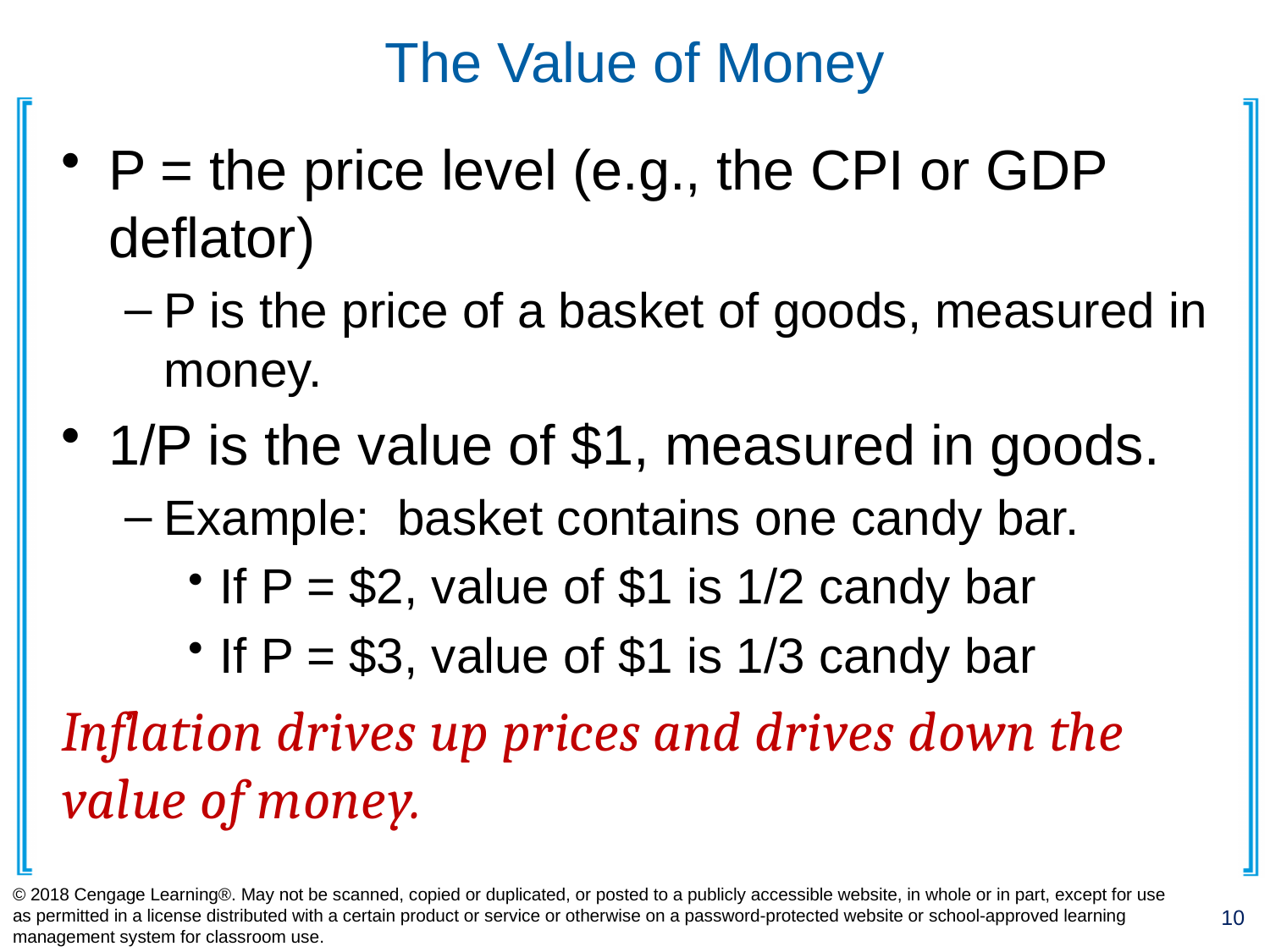

# The Value of Money
P = the price level (e.g., the CPI or GDP deflator)
P is the price of a basket of goods, measured in money.
1/P is the value of $1, measured in goods.
Example:  basket contains one candy bar.
If P = $2, value of $1 is 1/2 candy bar
If P = $3, value of $1 is 1/3 candy bar
Inflation drives up prices and drives down the value of money.
© 2018 Cengage Learning®. May not be scanned, copied or duplicated, or posted to a publicly accessible website, in whole or in part, except for use as permitted in a license distributed with a certain product or service or otherwise on a password-protected website or school-approved learning management system for classroom use.
10